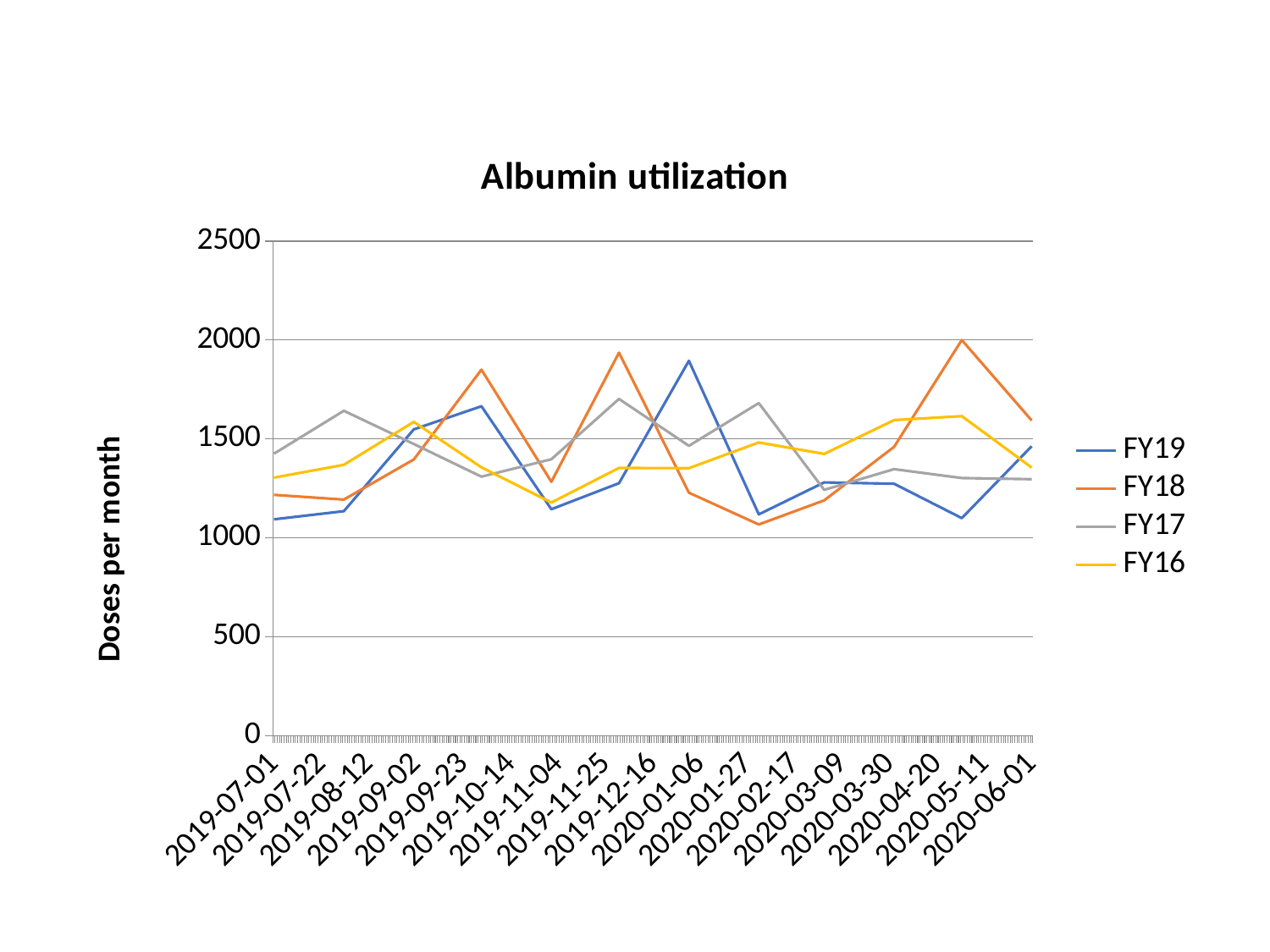

### Chart: Albumin utilization

| Category | FY19 | FY18 | FY17 | FY16 |
|---|---|---|---|---|
| 43647 | 1093.0 | 1217.0 | 1425.0 | 1304.0 |
| 43678 | 1134.0 | 1193.0 | 1642.0 | 1369.0 |
| 43709 | 1548.0 | 1396.0 | 1474.0 | 1586.0 |
| 43739 | 1665.0 | 1850.0 | 1309.0 | 1356.0 |
| 43770 | 1144.0 | 1283.0 | 1397.0 | 1178.0 |
| 43800 | 1276.0 | 1936.0 | 1702.0 | 1353.0 |
| 43831 | 1895.0 | 1228.0 | 1465.0 | 1352.0 |
| 43862 | 1118.0 | 1067.0 | 1681.0 | 1482.0 |
| 43891 | 1280.0 | 1189.0 | 1242.0 | 1424.0 |
| 43922 | 1273.0 | 1460.0 | 1347.0 | 1595.0 |
| 43952 | 1099.0 | 2000.0 | 1302.0 | 1615.0 |
| 43983 | 1463.0 | 1593.0 | 1296.0 | 1355.0 |